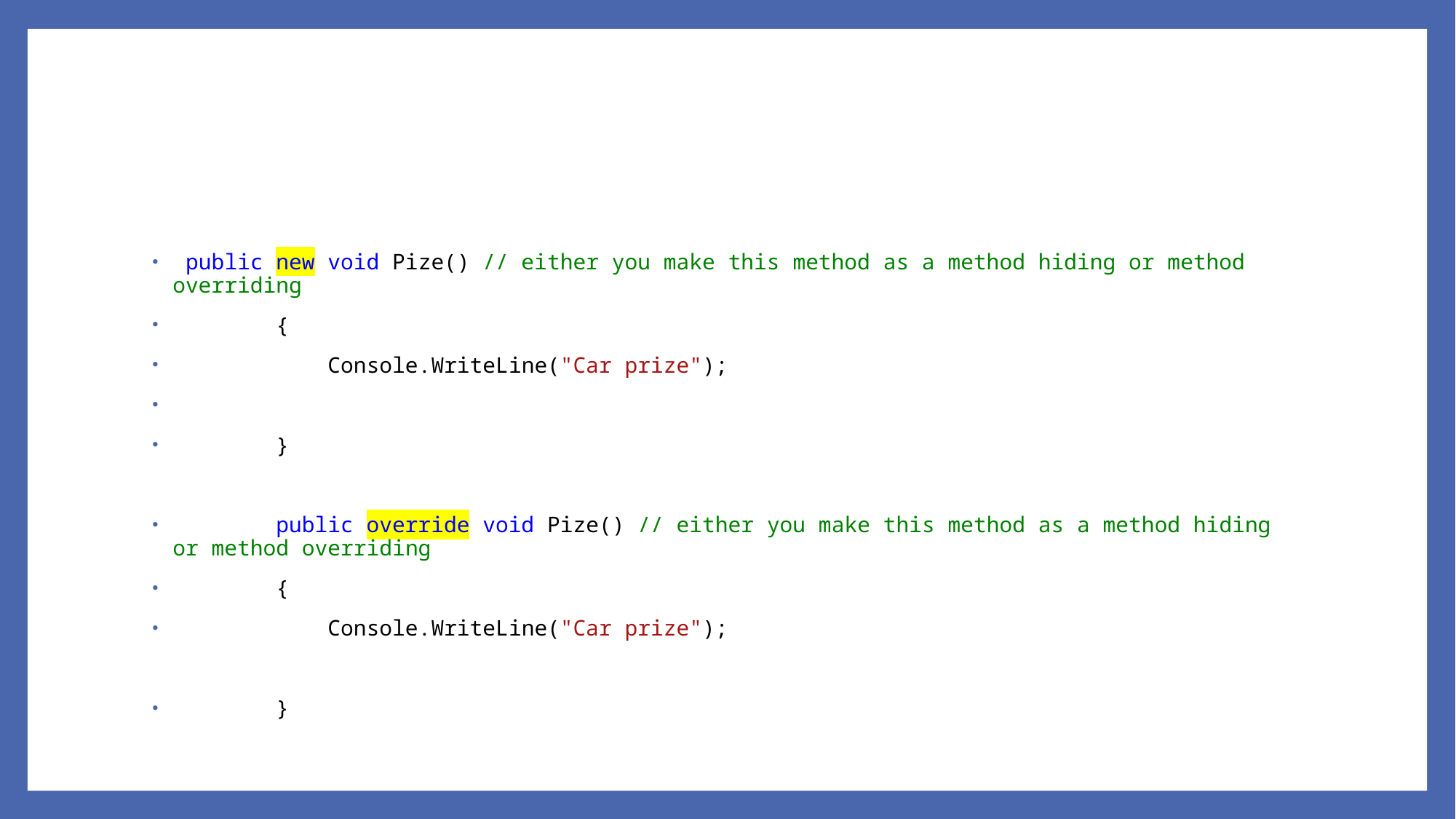

#
 public new void Pize() // either you make this method as a method hiding or method overriding
        {
            Console.WriteLine("Car prize");

        }

        public override void Pize() // either you make this method as a method hiding or method overriding
        {
            Console.WriteLine("Car prize");

        }